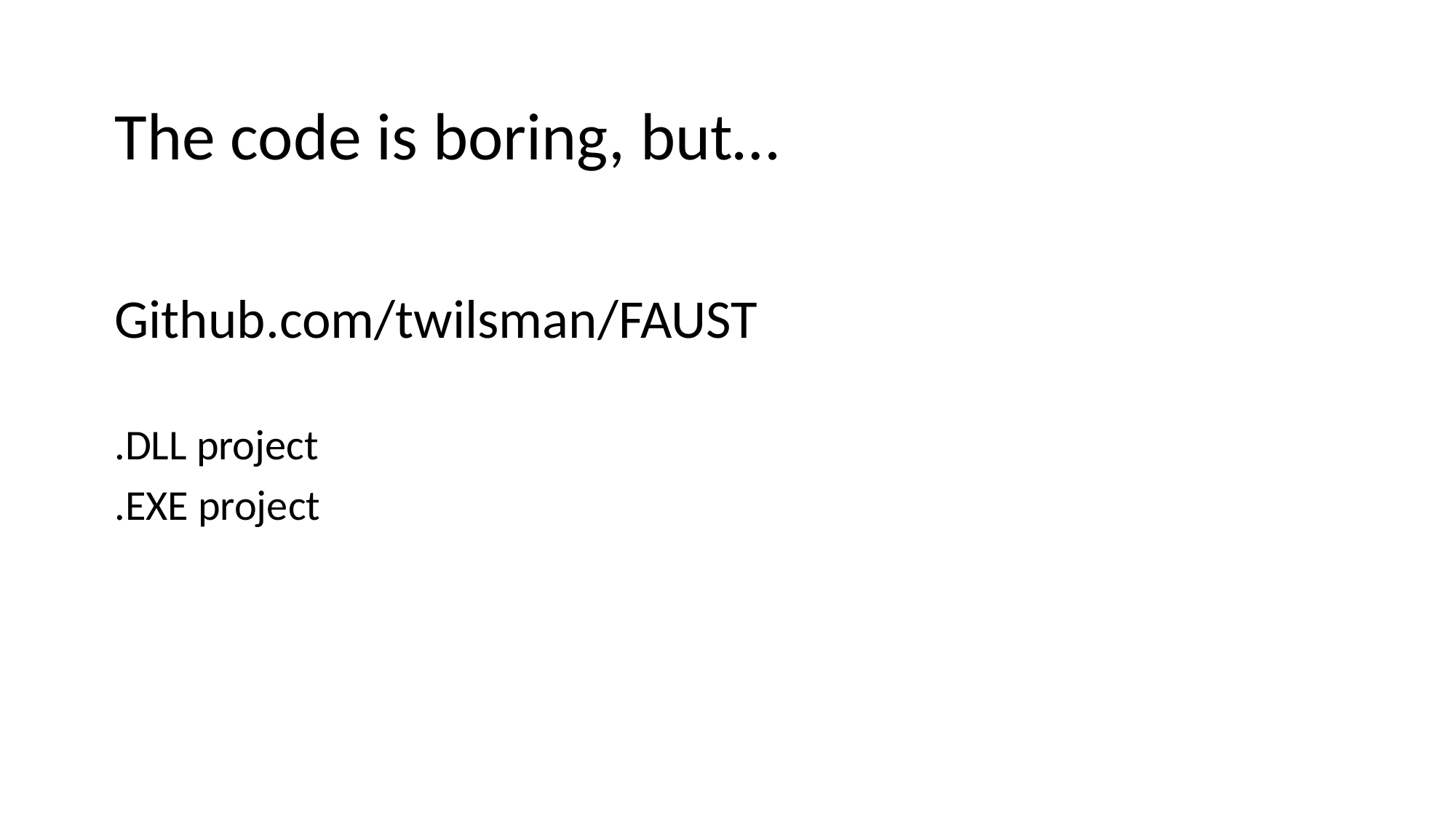

# The code is boring, but…
Github.com/twilsman/FAUST

.DLL project
.EXE project